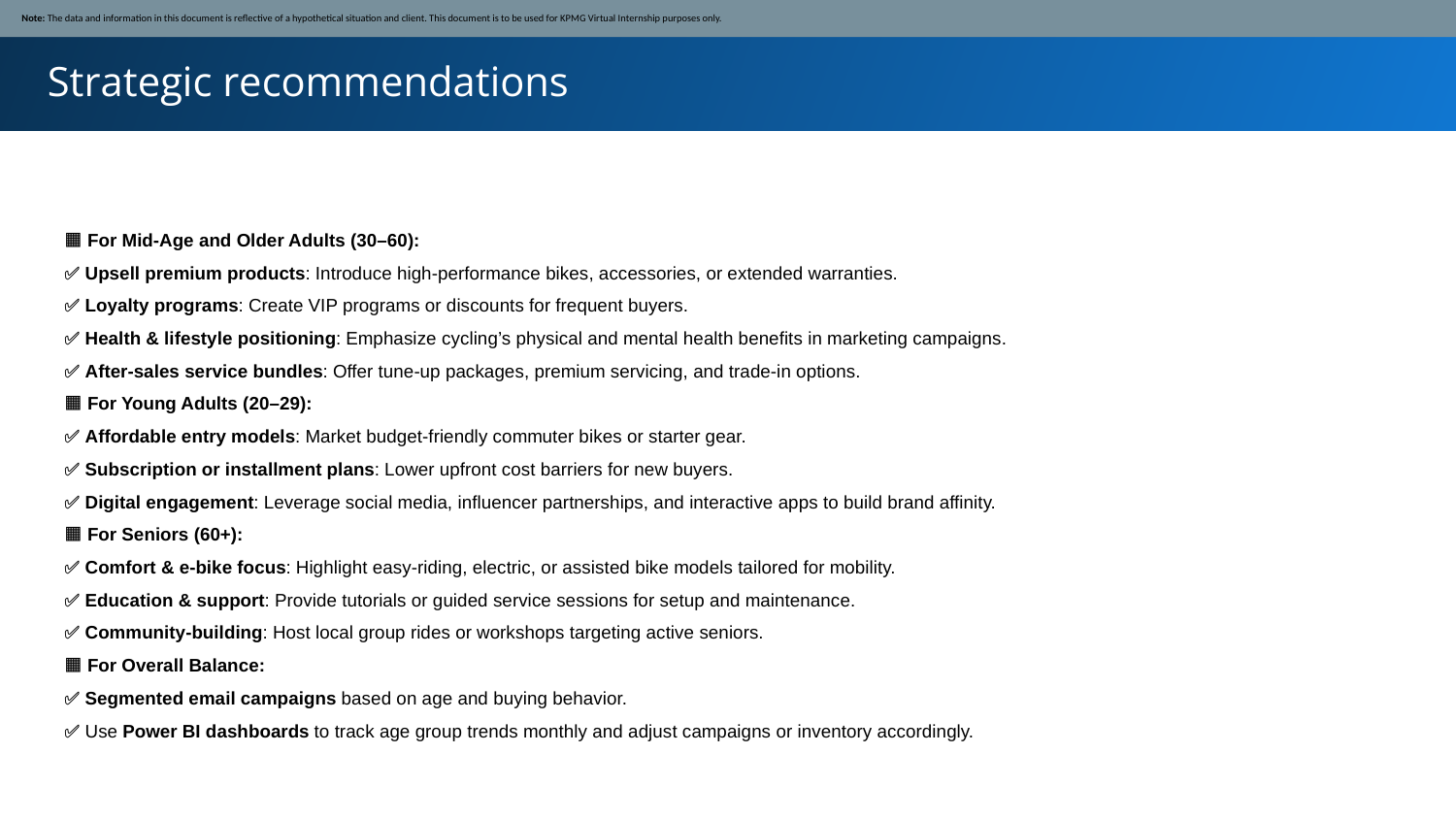

Note: The data and information in this document is reflective of a hypothetical situation and client. This document is to be used for KPMG Virtual Internship purposes only.
Strategic recommendations

# 🟧 For Mid-Age and Older Adults (30–60): ✅ Upsell premium products: Introduce high-performance bikes, accessories, or extended warranties. ✅ Loyalty programs: Create VIP programs or discounts for frequent buyers. ✅ Health & lifestyle positioning: Emphasize cycling’s physical and mental health benefits in marketing campaigns. ✅ After-sales service bundles: Offer tune-up packages, premium servicing, and trade-in options. 🟧 For Young Adults (20–29): ✅ Affordable entry models: Market budget-friendly commuter bikes or starter gear. ✅ Subscription or installment plans: Lower upfront cost barriers for new buyers. ✅ Digital engagement: Leverage social media, influencer partnerships, and interactive apps to build brand affinity. 🟧 For Seniors (60+): ✅ Comfort & e-bike focus: Highlight easy-riding, electric, or assisted bike models tailored for mobility. ✅ Education & support: Provide tutorials or guided service sessions for setup and maintenance. ✅ Community-building: Host local group rides or workshops targeting active seniors. 🟧 For Overall Balance: ✅ Segmented email campaigns based on age and buying behavior. ✅ Use Power BI dashboards to track age group trends monthly and adjust campaigns or inventory accordingly.